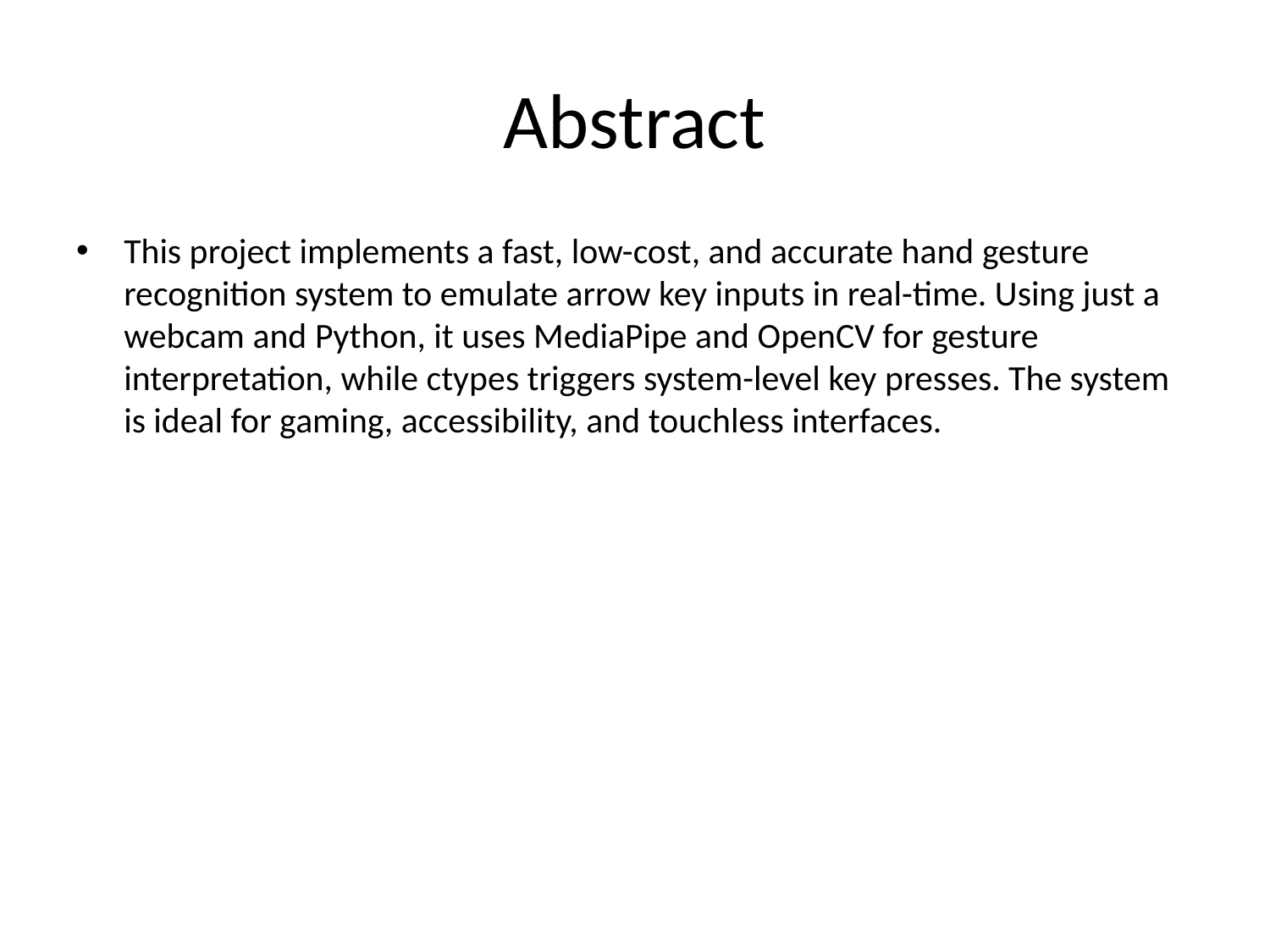

# Abstract
This project implements a fast, low-cost, and accurate hand gesture recognition system to emulate arrow key inputs in real-time. Using just a webcam and Python, it uses MediaPipe and OpenCV for gesture interpretation, while ctypes triggers system-level key presses. The system is ideal for gaming, accessibility, and touchless interfaces.